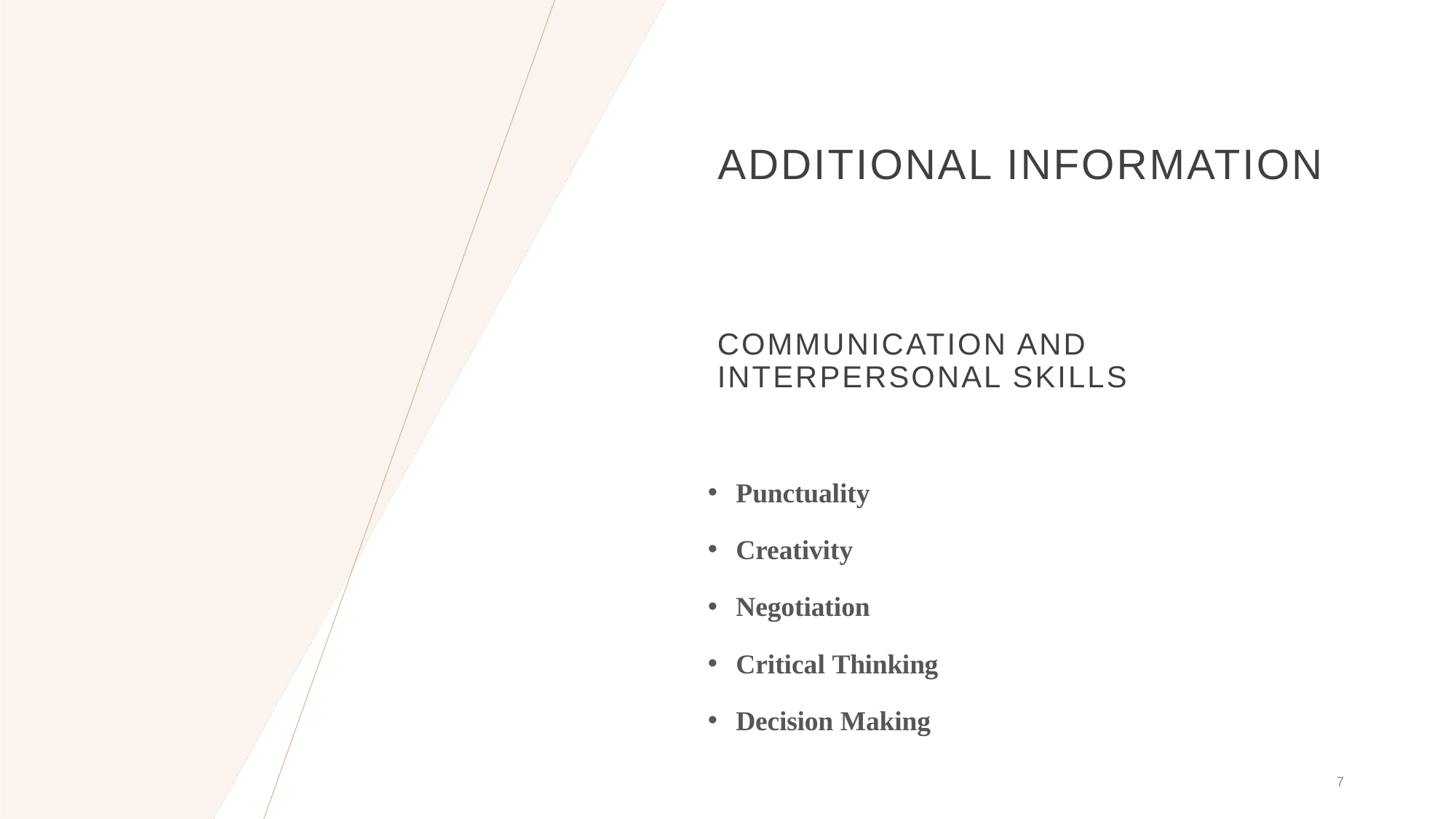

# Additional Information
Communication and interpersonal skills
Punctuality
Creativity
Negotiation
Critical Thinking
Decision Making
7